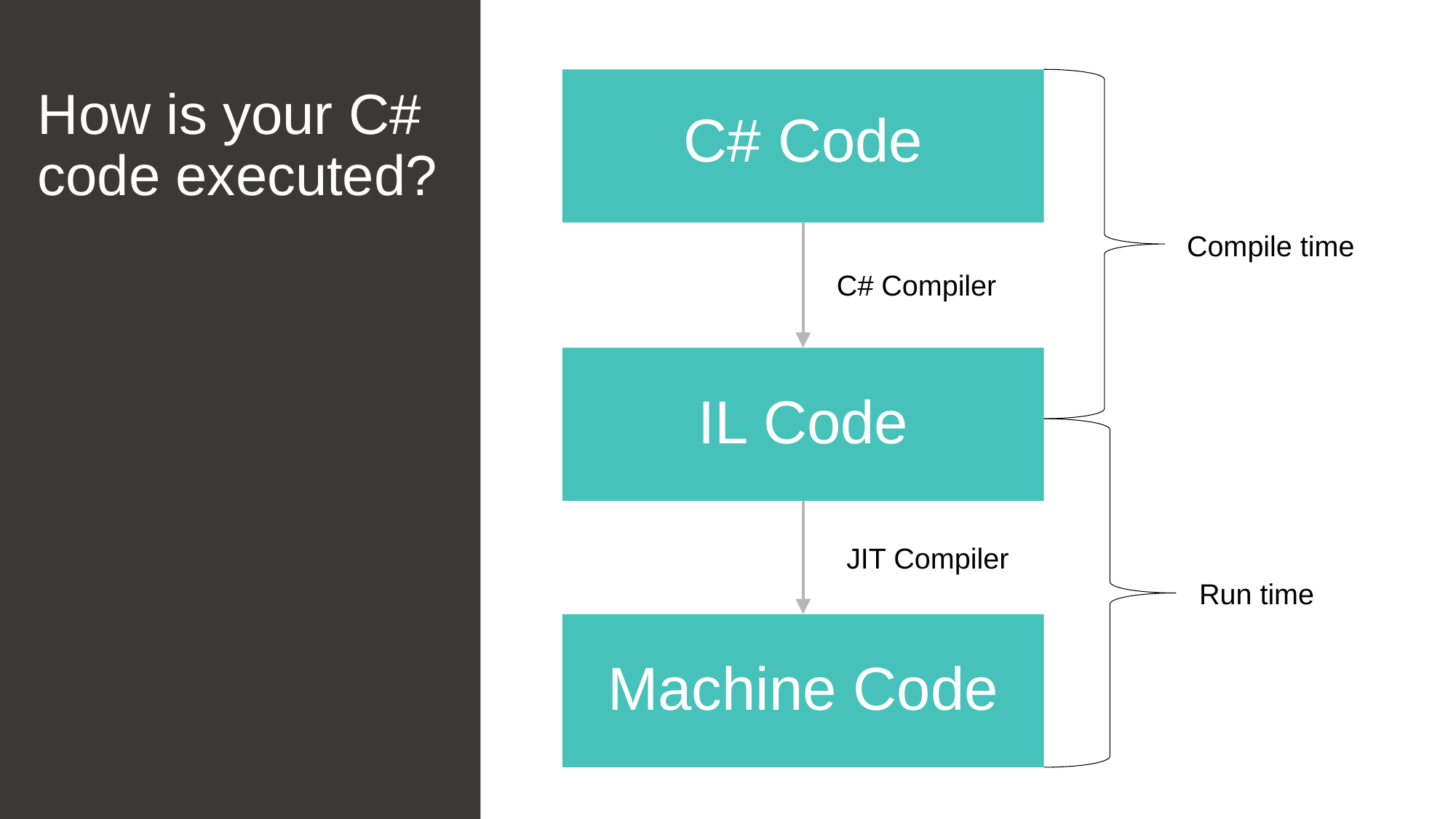

How is your C# code executed?
C# Code

Compile time
C# Compiler
IL Code

JIT Compiler
Run time
Machine Code